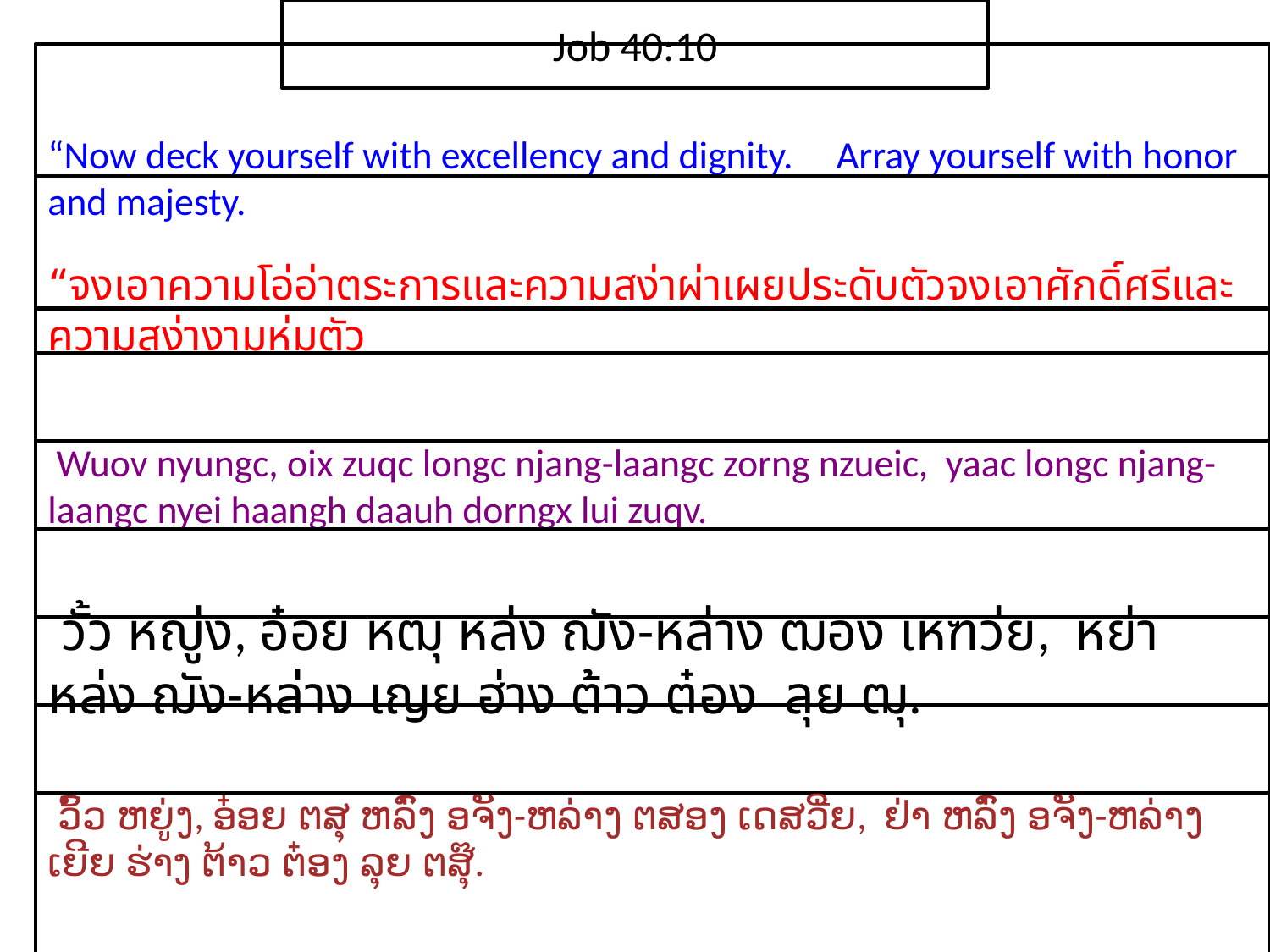

Job 40:10
“Now deck yourself with excellency and dignity.     Array yourself with honor and majesty.
“จง​เอา​ความ​โอ่​อ่า​ตระการ​และ​ความ​สง่า​ผ่า​เผย​ประดับ​ตัวจง​เอา​ศักดิ์ศรี​และ​ความ​สง่า​งาม​ห่ม​ตัว
 Wuov nyungc, oix zuqc longc njang-laangc zorng nzueic,  yaac longc njang-laangc nyei haangh daauh dorngx lui zuqv.
 วั้ว หญู่ง, อ๋อย หฒุ หล่ง ฌัง-หล่าง ฒอง เหฑว่ย,  หย่า หล่ง ฌัง-หล่าง เญย ฮ่าง ต้าว ต๋อง  ลุย ฒุ.
 ວົ້ວ ຫຍູ່ງ, ອ໋ອຍ ຕສຸ ຫລົ່ງ ອຈັງ-ຫລ່າງ ຕສອງ ເດສວີ່ຍ,  ຢ່າ ຫລົ່ງ ອຈັງ-ຫລ່າງ ເຍີຍ ຮ່າງ ຕ້າວ ຕ໋ອງ ລຸຍ ຕສຸ໊.